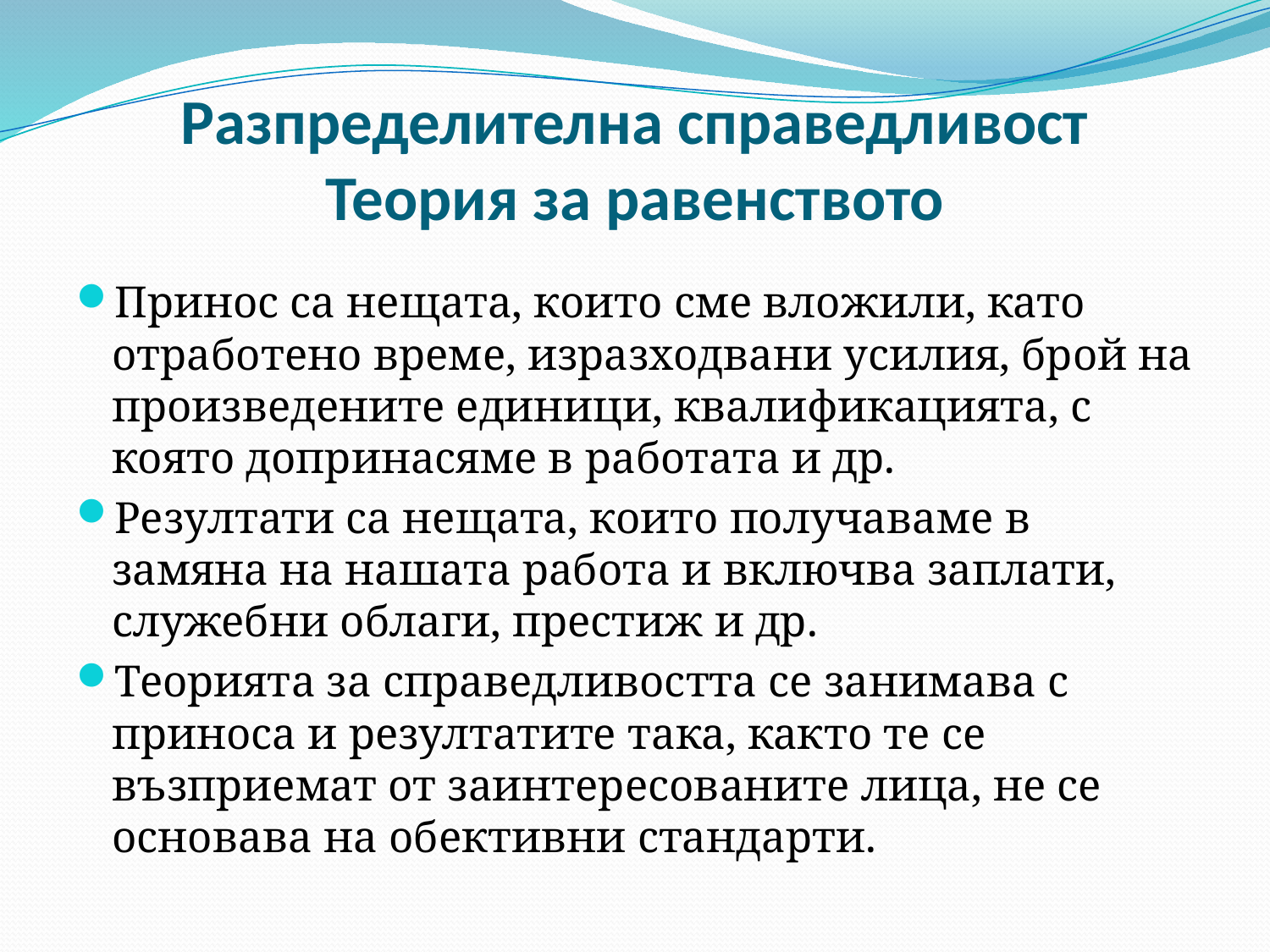

# Разпределителна справедливост Теория за равенството
Принос са нещата, които сме вложили, като отработено време, изразходвани усилия, брой на произведените единици, квалификацията, с която допринасяме в работата и др.
Резултати са нещата, които получаваме в замяна на нашата работа и включва заплати, служебни облаги, престиж и др.
Теорията за справедливостта се занимава с приноса и резултатите така, както те се възприемат от заинтересованите лица, не се основава на обективни стандарти.